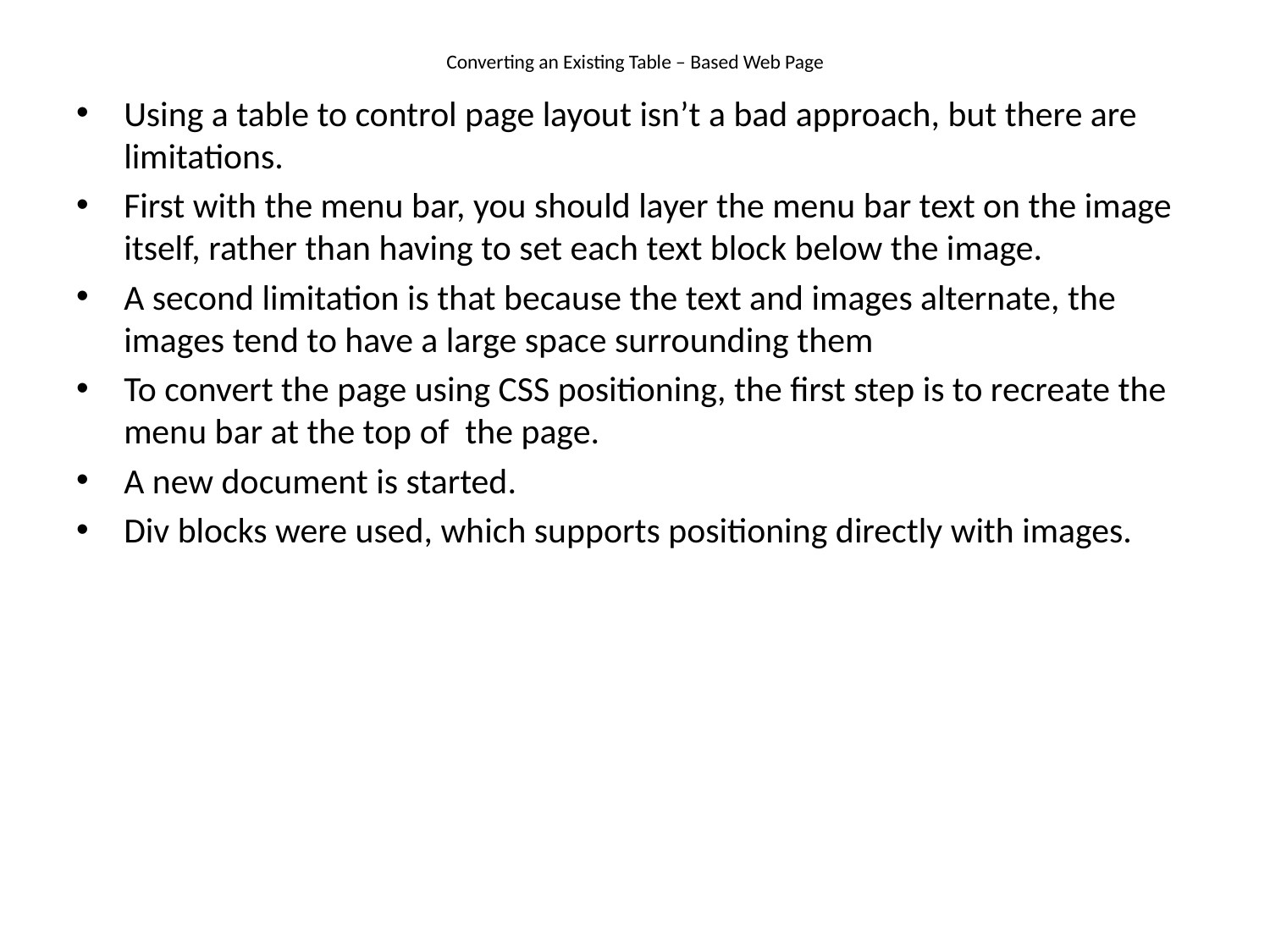

# Converting an Existing Table – Based Web Page
Using a table to control page layout isn’t a bad approach, but there are limitations.
First with the menu bar, you should layer the menu bar text on the image itself, rather than having to set each text block below the image.
A second limitation is that because the text and images alternate, the images tend to have a large space surrounding them
To convert the page using CSS positioning, the first step is to recreate the menu bar at the top of  the page.
A new document is started.
Div blocks were used, which supports positioning directly with images.